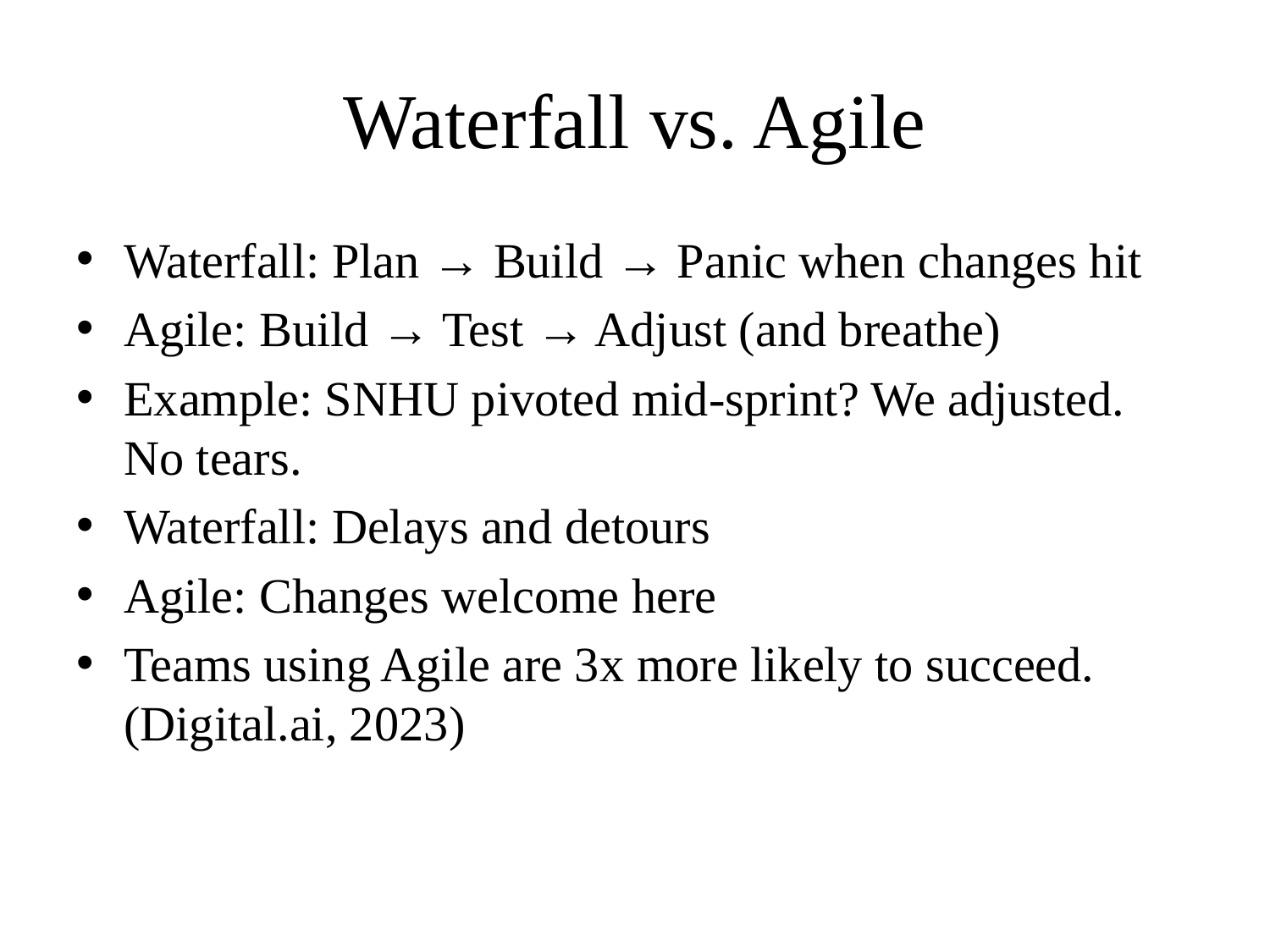

# Waterfall vs. Agile
Waterfall: Plan → Build → Panic when changes hit
Agile: Build → Test → Adjust (and breathe)
Example: SNHU pivoted mid-sprint? We adjusted. No tears.
Waterfall: Delays and detours
Agile: Changes welcome here
Teams using Agile are 3x more likely to succeed. (Digital.ai, 2023)